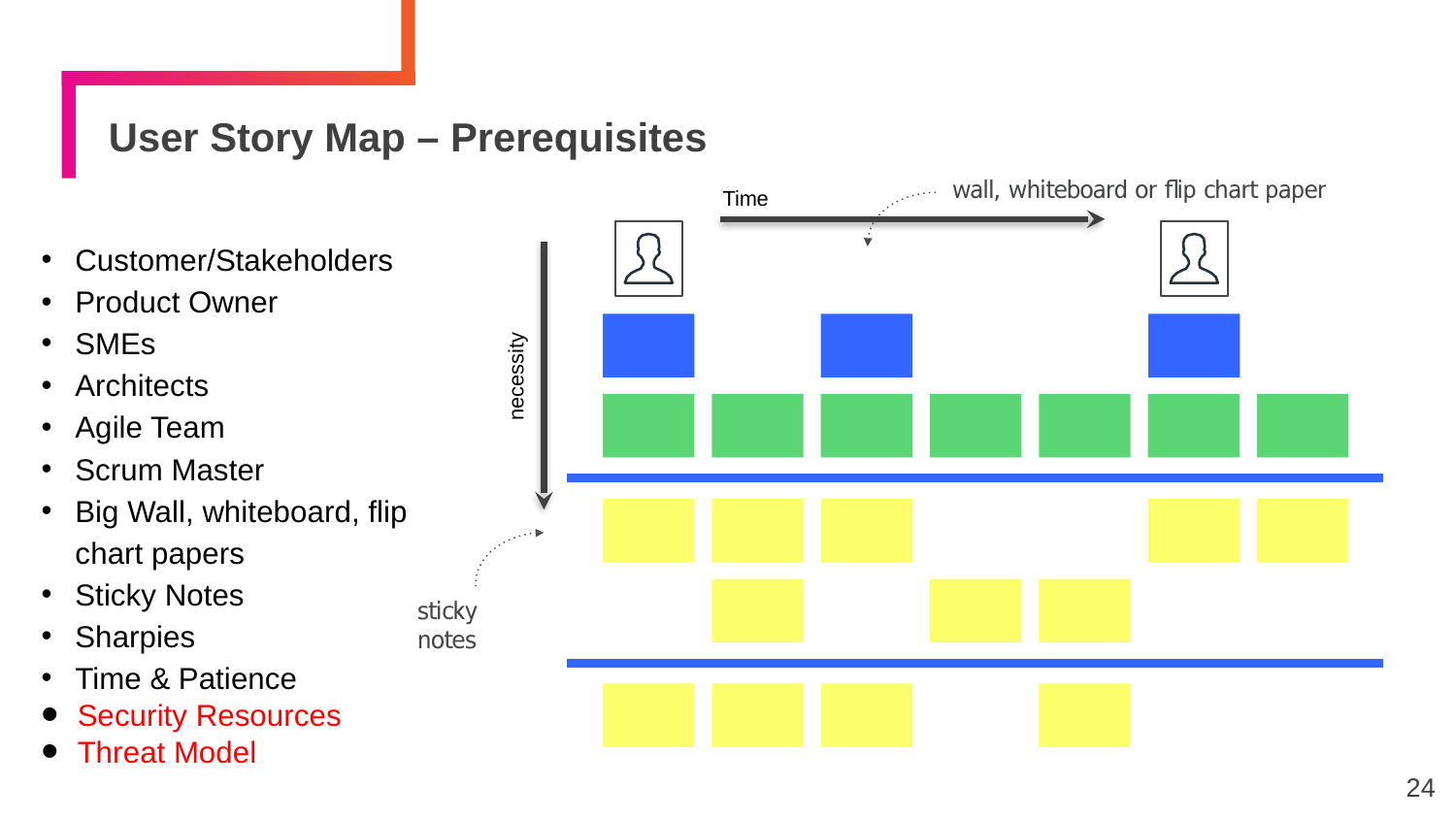

# User Story Map – Prerequisites
wall, whiteboard or flip chart paper
Time

necessity

sticky notes

Customer/Stakeholders
Product Owner
SMEs
Architects
Agile Team
Scrum Master
Big Wall, whiteboard, flip chart papers
Sticky Notes
Sharpies
Time & Patience
Security Resources
Threat Model
24